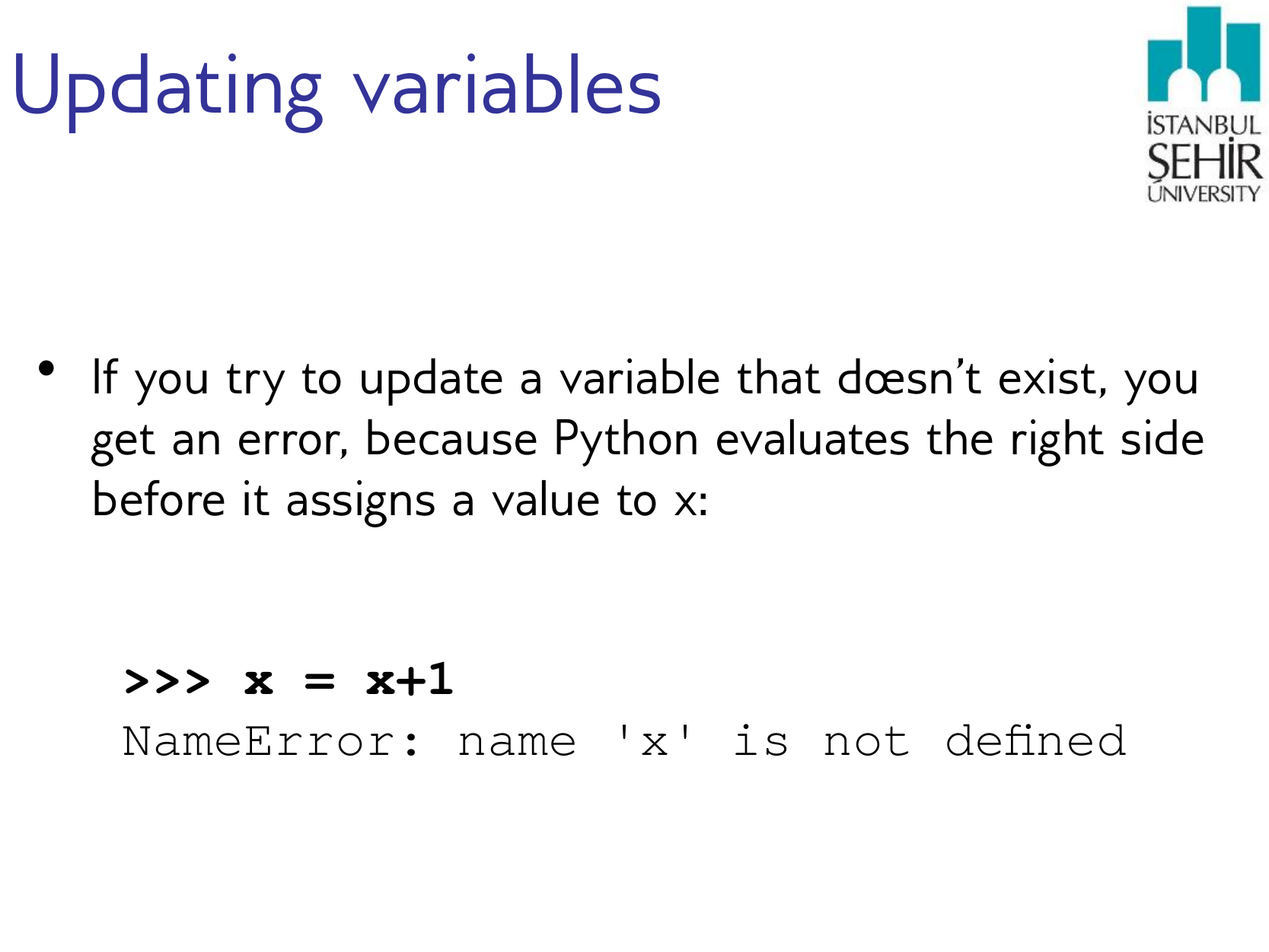

# Updating variables
If you try to update a variable that doesn’t exist, you get an error, because Python evaluates the right side before it assigns a value to x:

>>> x = x+1
NameError: name 'x' is not defined